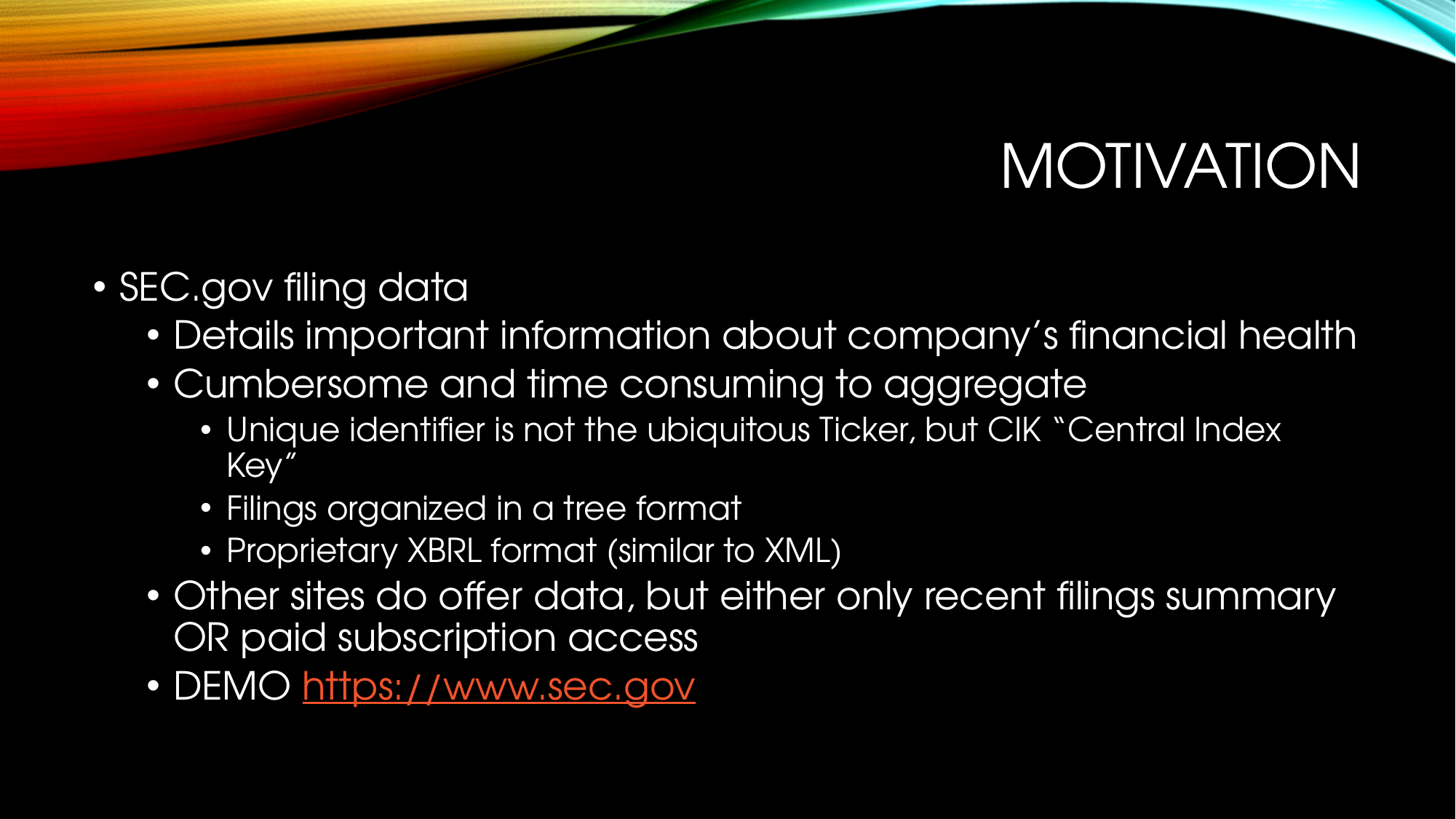

# Motivation
SEC.gov filing data
Details important information about company’s financial health
Cumbersome and time consuming to aggregate
Unique identifier is not the ubiquitous Ticker, but CIK “Central Index Key”
Filings organized in a tree format
Proprietary XBRL format (similar to XML)
Other sites do offer data, but either only recent filings summary OR paid subscription access
DEMO https://www.sec.gov